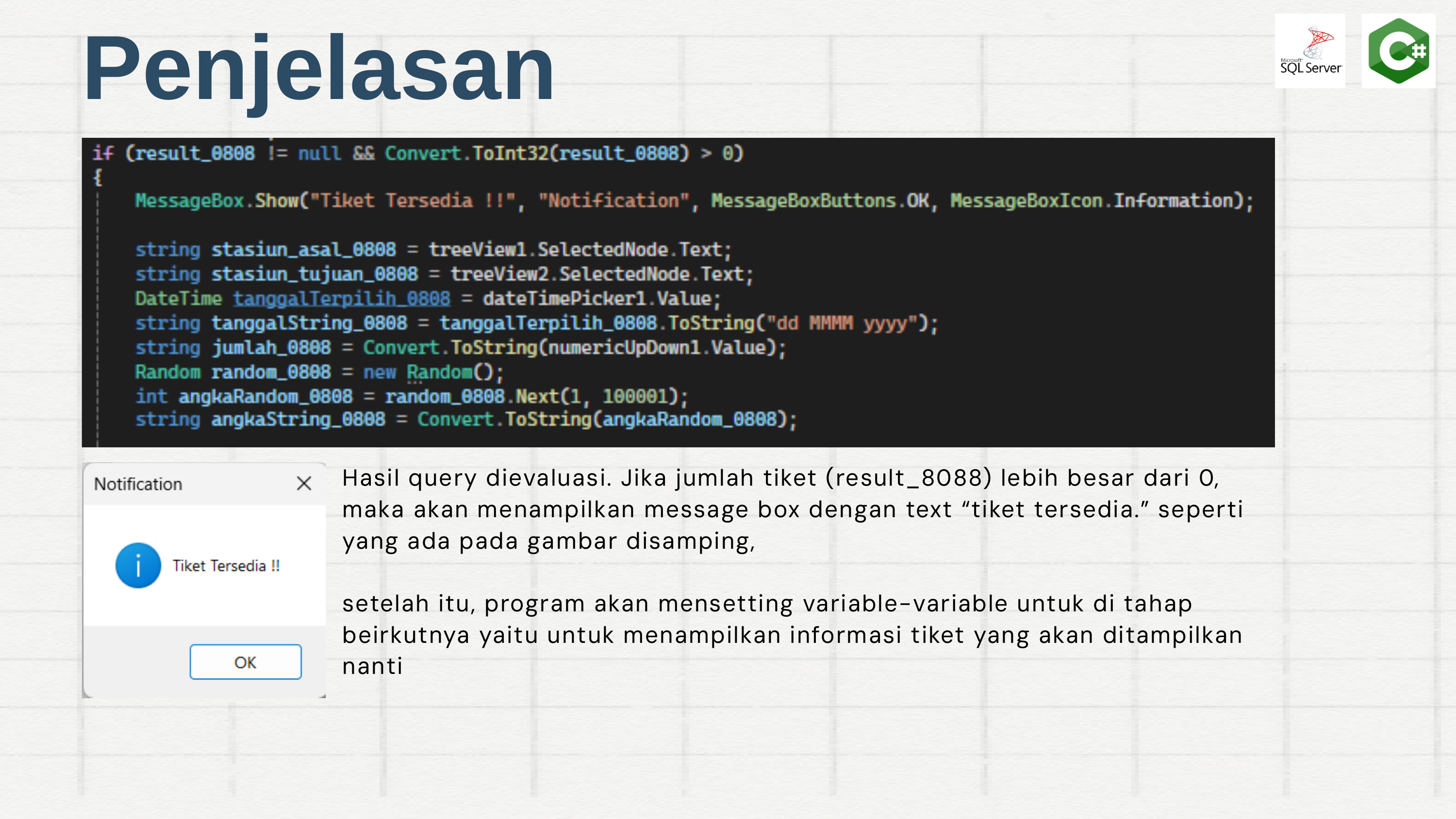

Penjelasan

Hasil query dievaluasi. Jika jumlah tiket (result_8088) lebih besar dari 0, maka akan menampilkan message box dengan text “tiket tersedia.” seperti yang ada pada gambar disamping,

setelah itu, program akan mensetting variable-variable untuk di tahap beirkutnya yaitu untuk menampilkan informasi tiket yang akan ditampilkan nanti